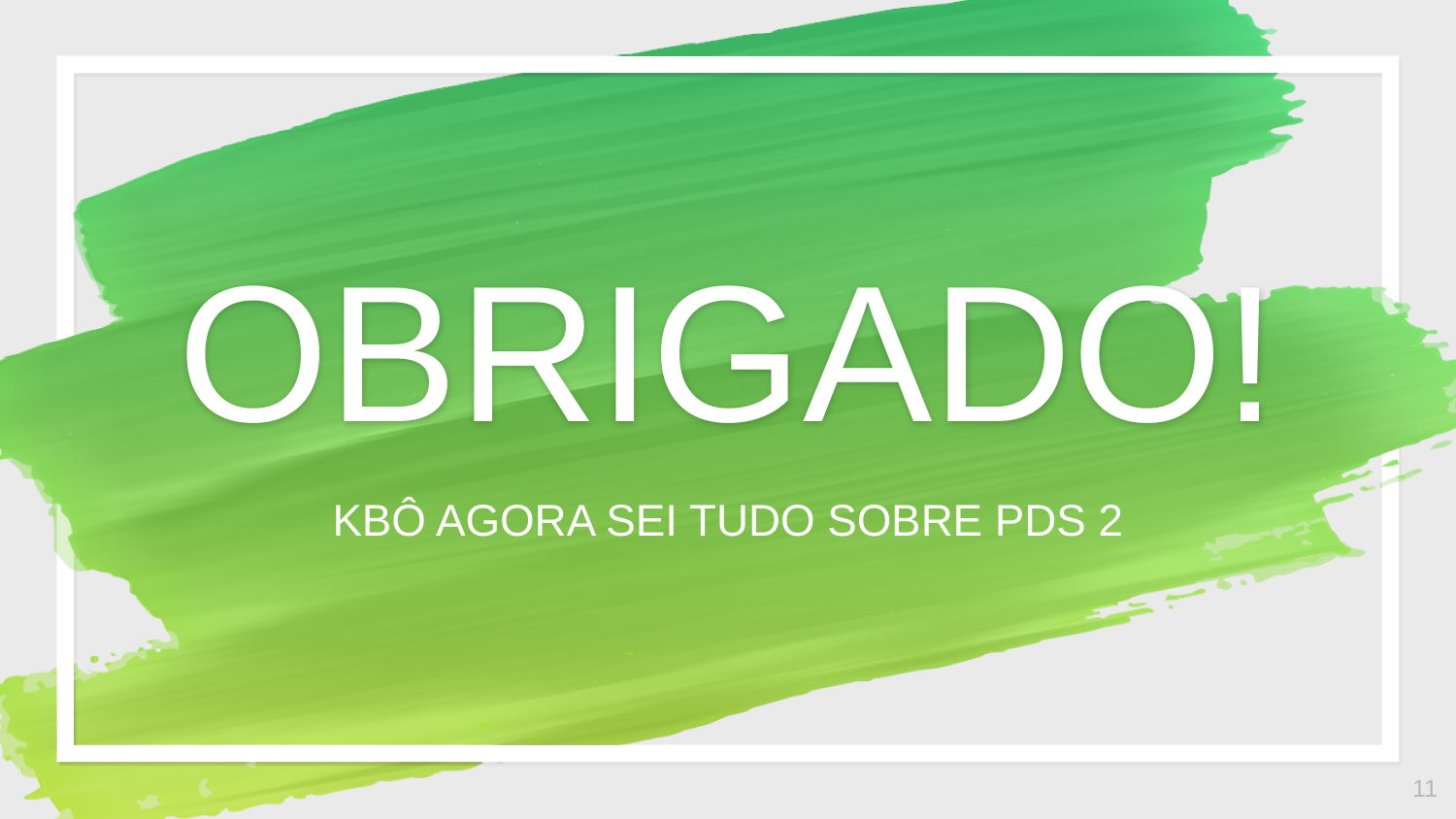

OBRIGADO!
KBÔ AGORA SEI TUDO SOBRE PDS 2
11